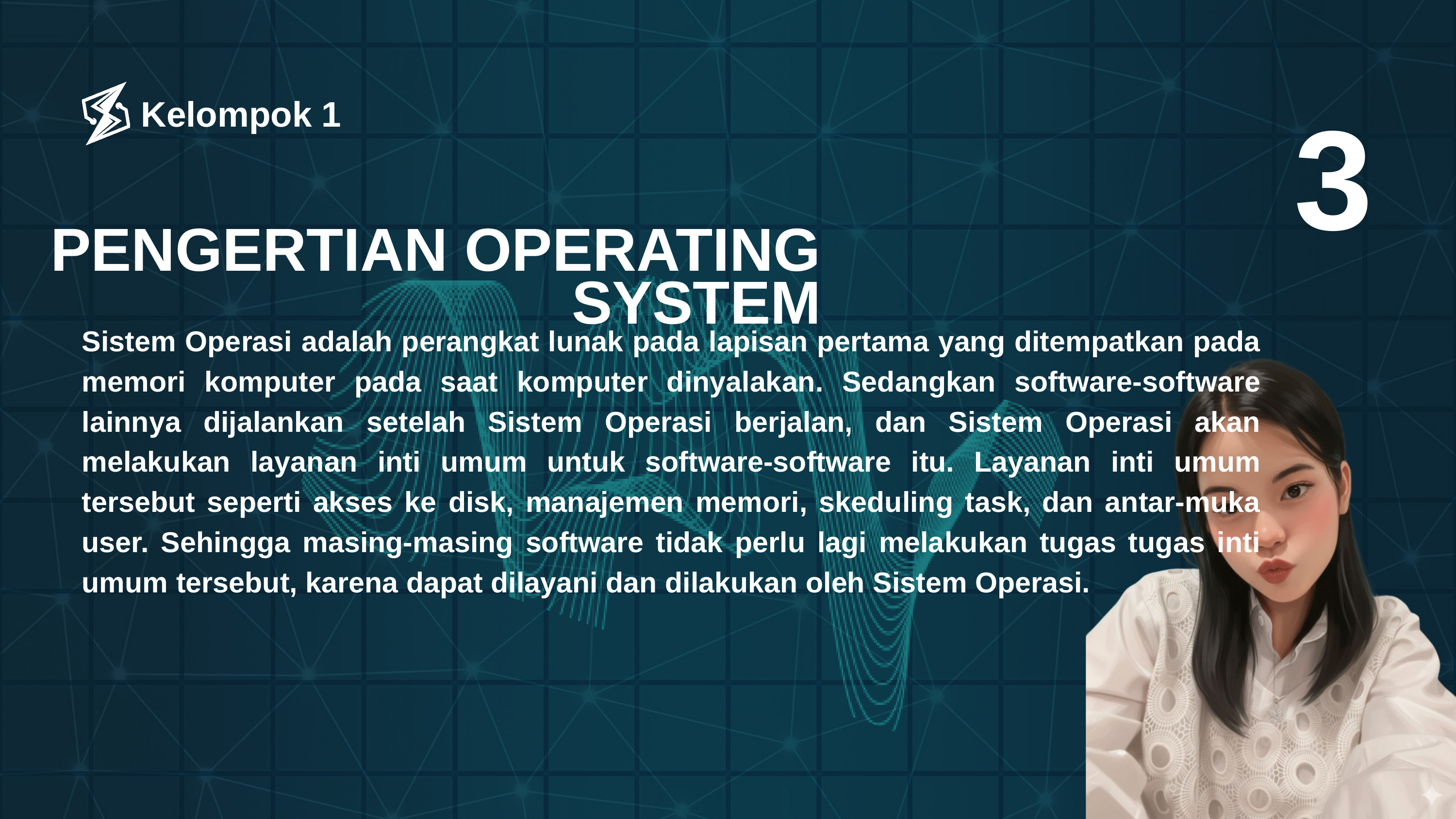

3

Kelompok 1
PENGERTIAN OPERATING SYSTEM

Sistem Operasi adalah perangkat lunak pada lapisan pertama yang ditempatkan pada memori komputer pada saat komputer dinyalakan. Sedangkan software-software lainnya dijalankan setelah Sistem Operasi berjalan, dan Sistem Operasi akan melakukan layanan inti umum untuk software-software itu. Layanan inti umum tersebut seperti akses ke disk, manajemen memori, skeduling task, dan antar-muka user. Sehingga masing-masing software tidak perlu lagi melakukan tugas tugas inti umum tersebut, karena dapat dilayani dan dilakukan oleh Sistem Operasi.